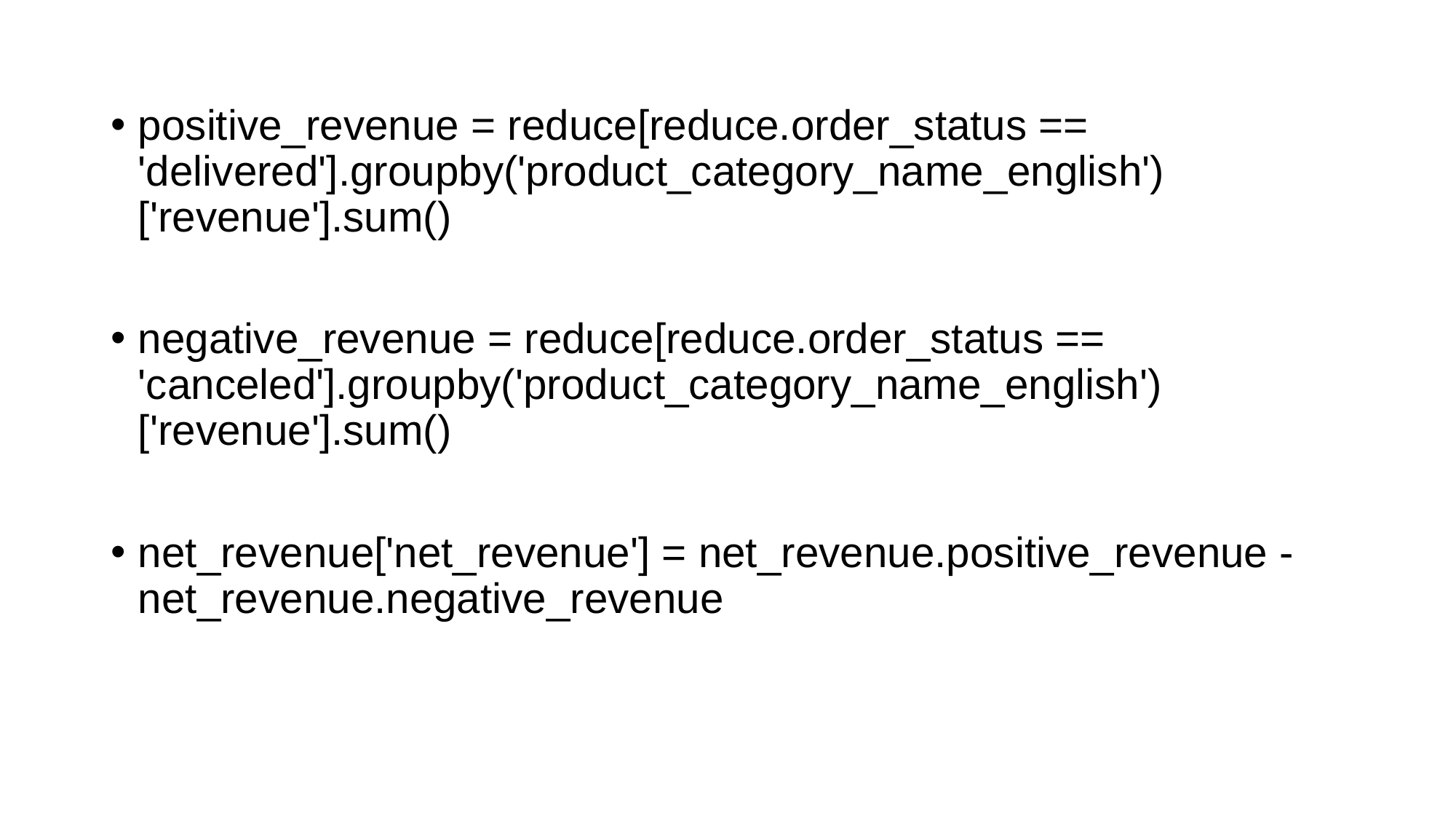

positive_revenue = reduce[reduce.order_status == 'delivered'].groupby('product_category_name_english')['revenue'].sum()

negative_revenue = reduce[reduce.order_status == 'canceled'].groupby('product_category_name_english')['revenue'].sum()

net_revenue['net_revenue'] = net_revenue.positive_revenue - net_revenue.negative_revenue